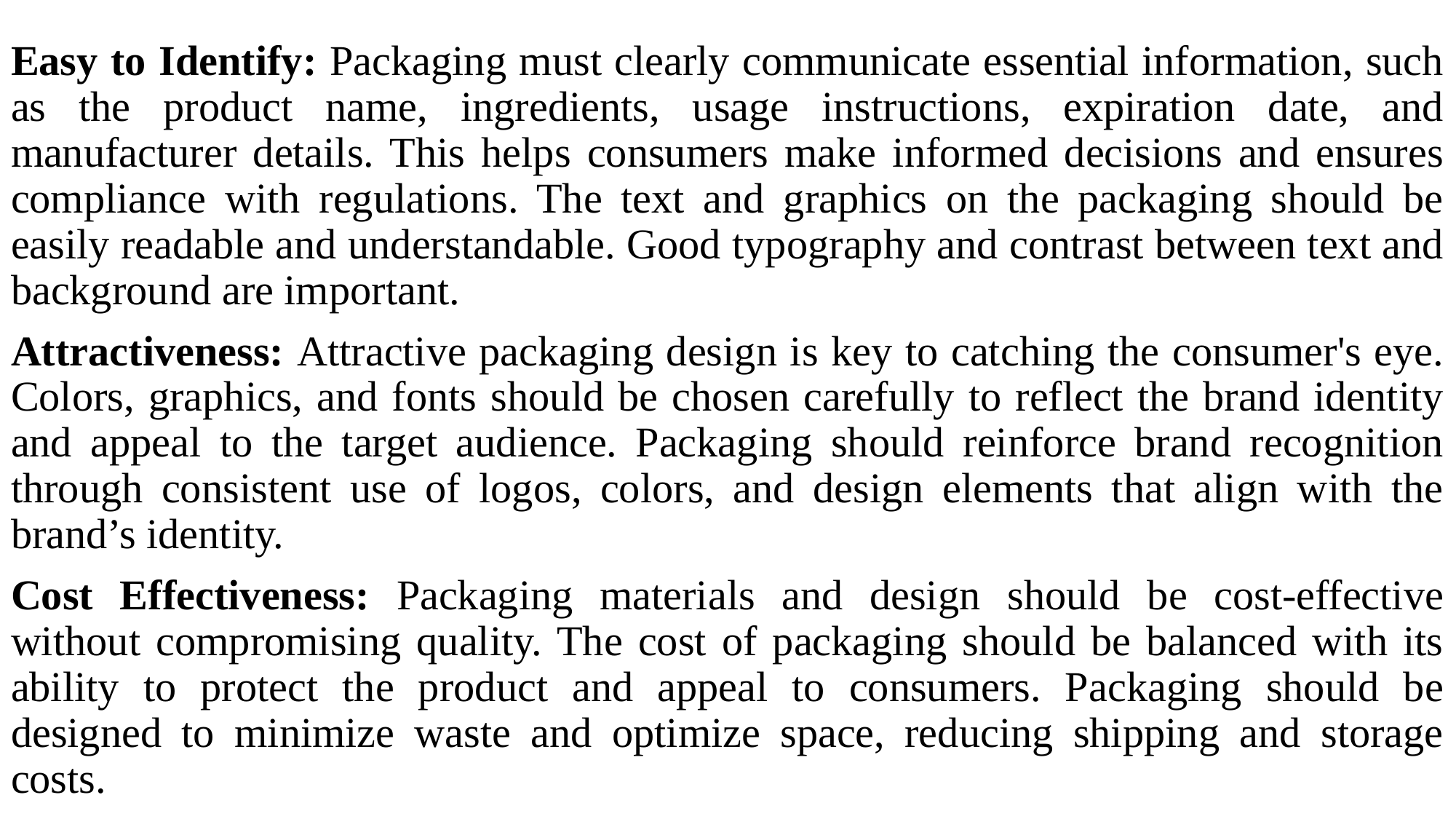

Easy to Identify: Packaging must clearly communicate essential information, such as the product name, ingredients, usage instructions, expiration date, and manufacturer details. This helps consumers make informed decisions and ensures compliance with regulations. The text and graphics on the packaging should be easily readable and understandable. Good typography and contrast between text and background are important.
Attractiveness: Attractive packaging design is key to catching the consumer's eye. Colors, graphics, and fonts should be chosen carefully to reflect the brand identity and appeal to the target audience. Packaging should reinforce brand recognition through consistent use of logos, colors, and design elements that align with the brand’s identity.
Cost Effectiveness: Packaging materials and design should be cost-effective without compromising quality. The cost of packaging should be balanced with its ability to protect the product and appeal to consumers. Packaging should be designed to minimize waste and optimize space, reducing shipping and storage costs.